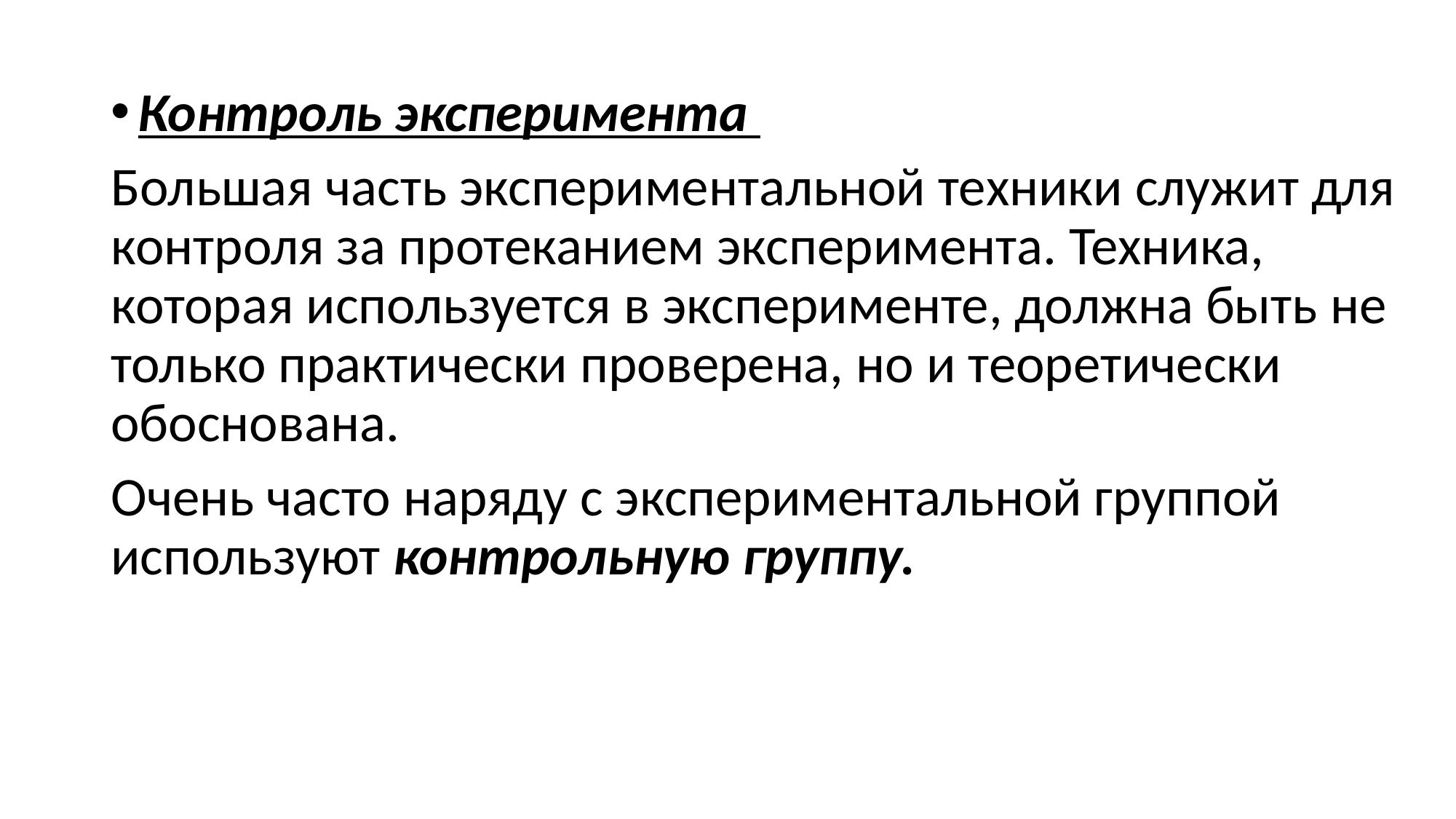

Контроль эксперимента
Большая часть экспериментальной техники служит для контроля за протеканием эксперимента. Техника, которая используется в эксперименте, должна быть не только практически проверена, но и теоретически обоснована.
Очень часто наряду с экспериментальной группой используют контрольную группу.